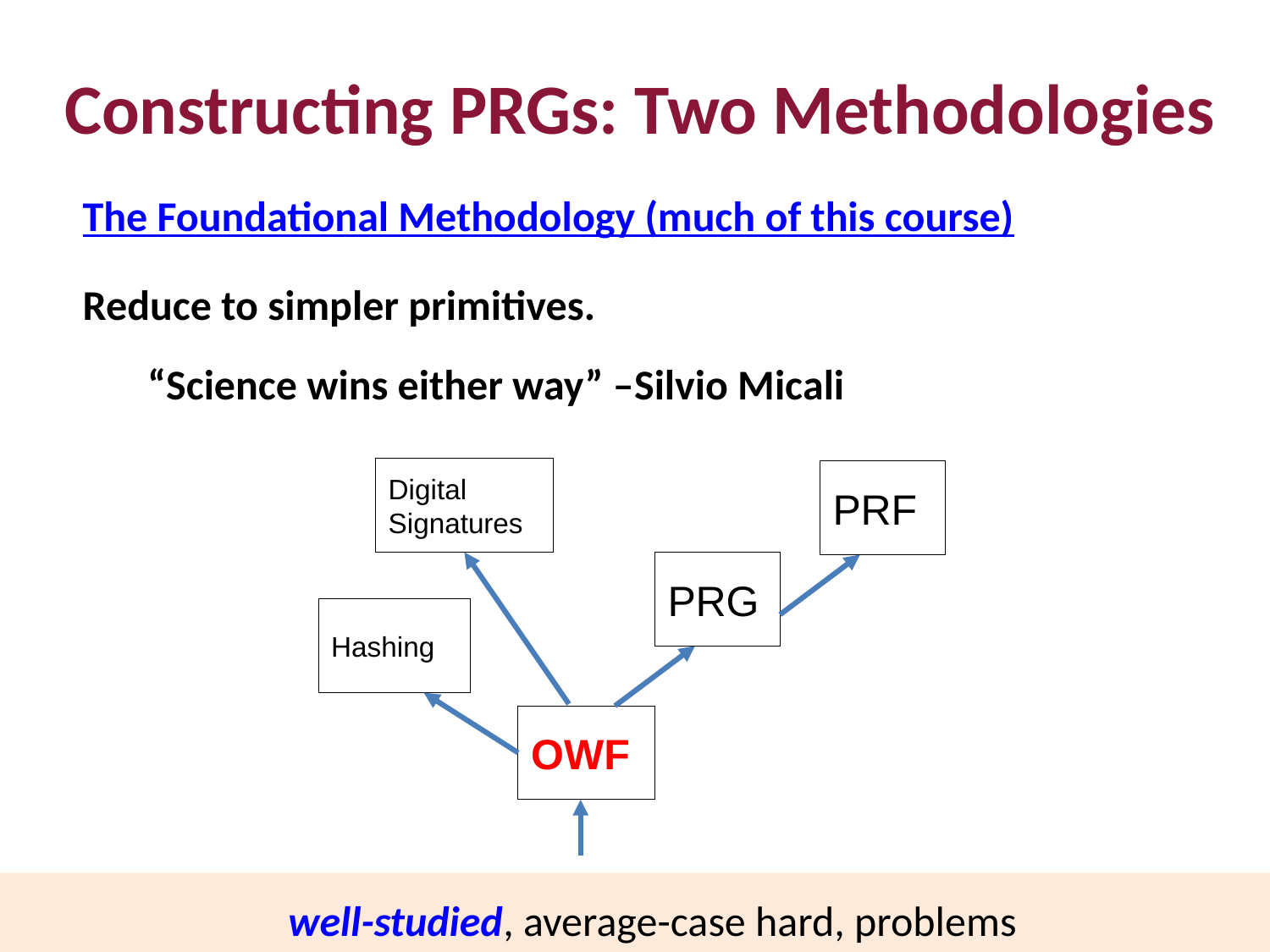

Constructing PRGs: Two Methodologies
The Foundational Methodology (much of this course)
Reduce to simpler primitives.
“Science wins either way” –Silvio Micali
Digital Signatures
PRF
PRG
Hashing
OWF
well-studied, average-case hard, problems